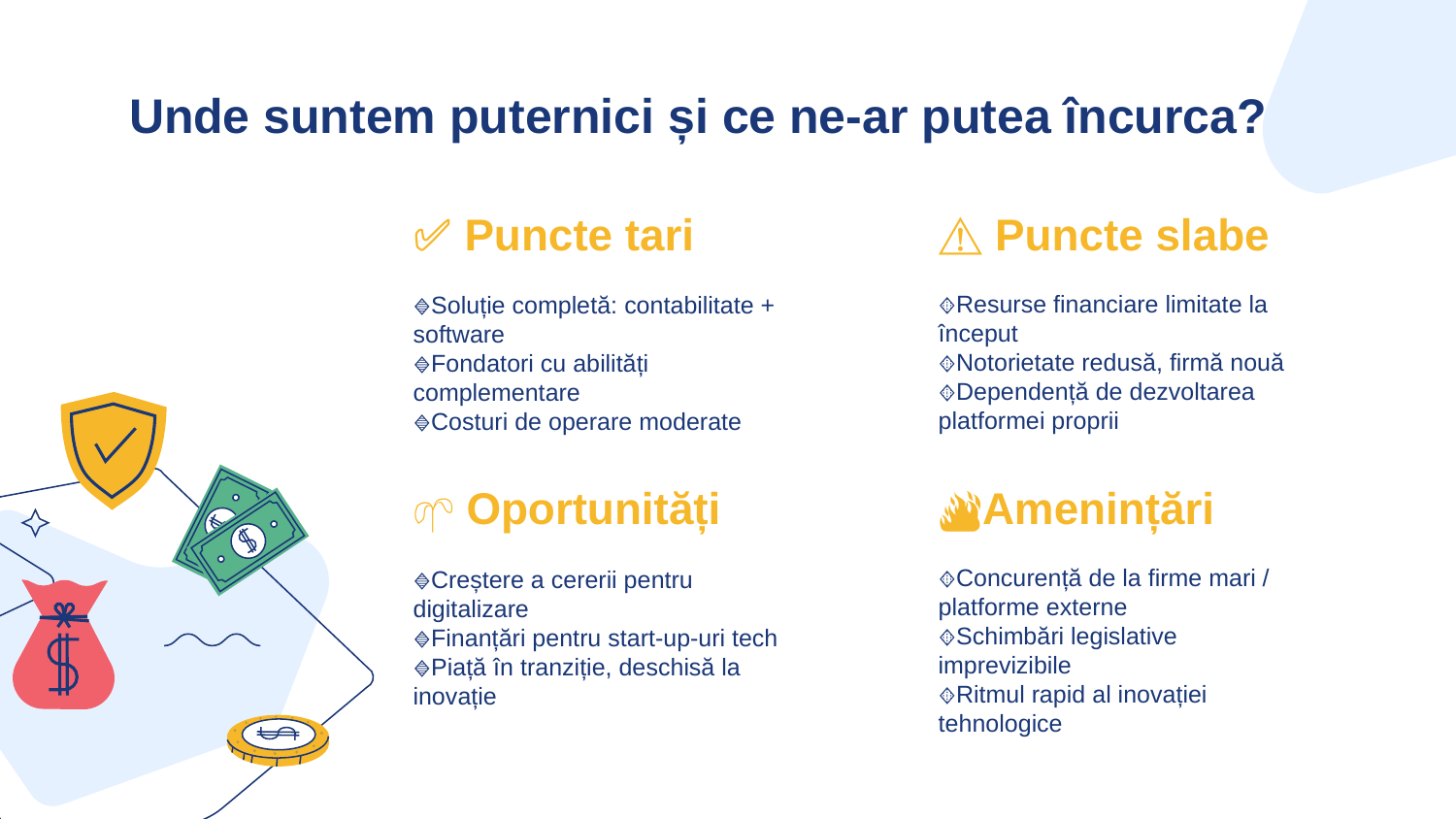

# Unde suntem puternici și ce ne-ar putea încurca?
✅ Puncte tari
⚠️ Puncte slabe
🔸Resurse financiare limitate la început
🔸Notorietate redusă, firmă nouă
🔸Dependență de dezvoltarea platformei proprii

🔹Soluție completă: contabilitate + software
🔹Fondatori cu abilități complementare
🔹Costuri de operare moderate

🌱 Oportunități
🔥Amenințări
🔸Concurență de la firme mari / platforme externe
🔸Schimbări legislative imprevizibile
🔸Ritmul rapid al inovației tehnologice

🔹Creștere a cererii pentru digitalizare
🔹Finanțări pentru start-up-uri tech
🔹Piață în tranziție, deschisă la inovație